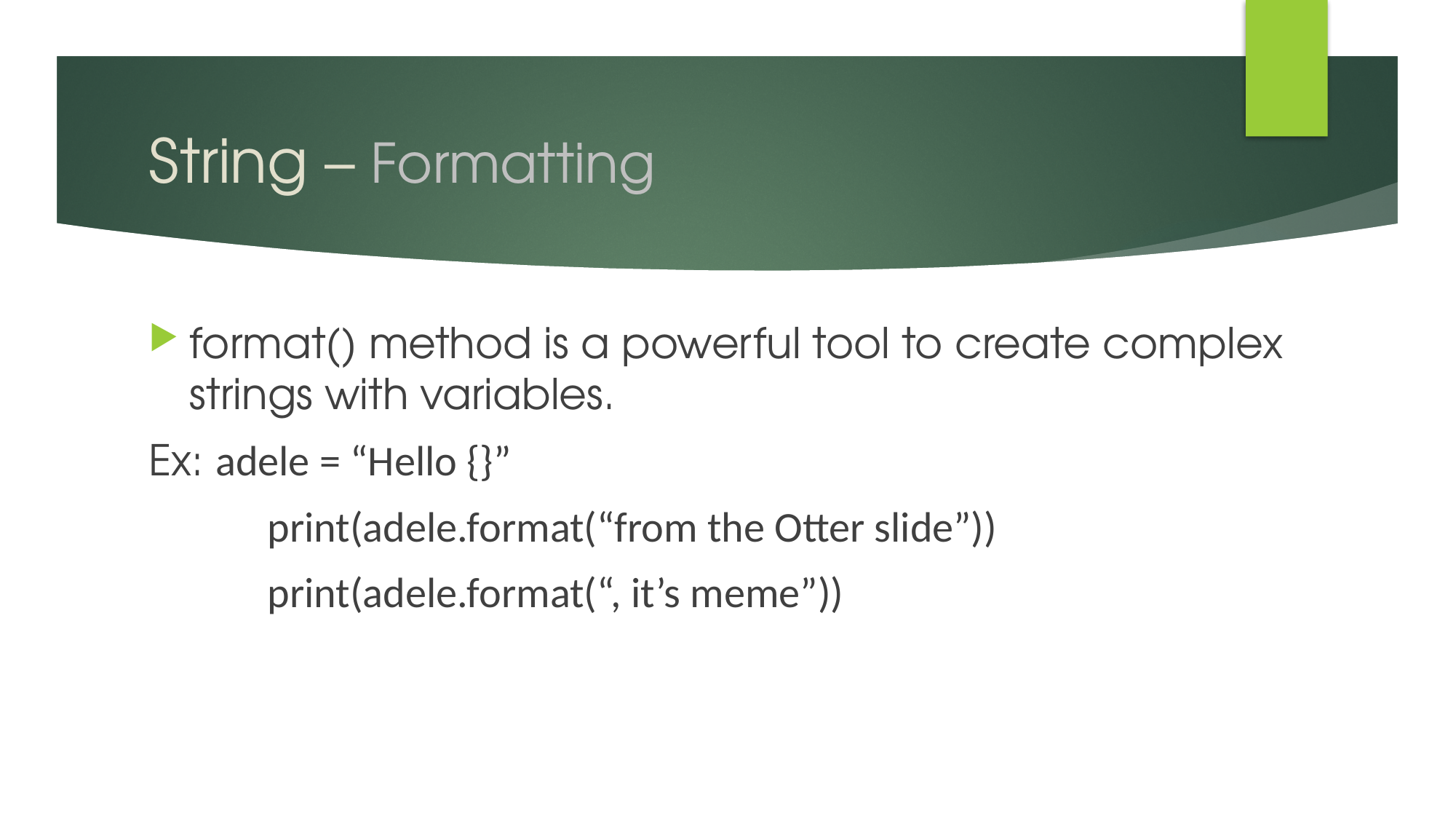

# String – Formatting
format() method is a powerful tool to create complex strings with variables.
Ex: adele = “Hello {}”
	 print(adele.format(“from the Otter slide”))
	 print(adele.format(“, it’s meme”))